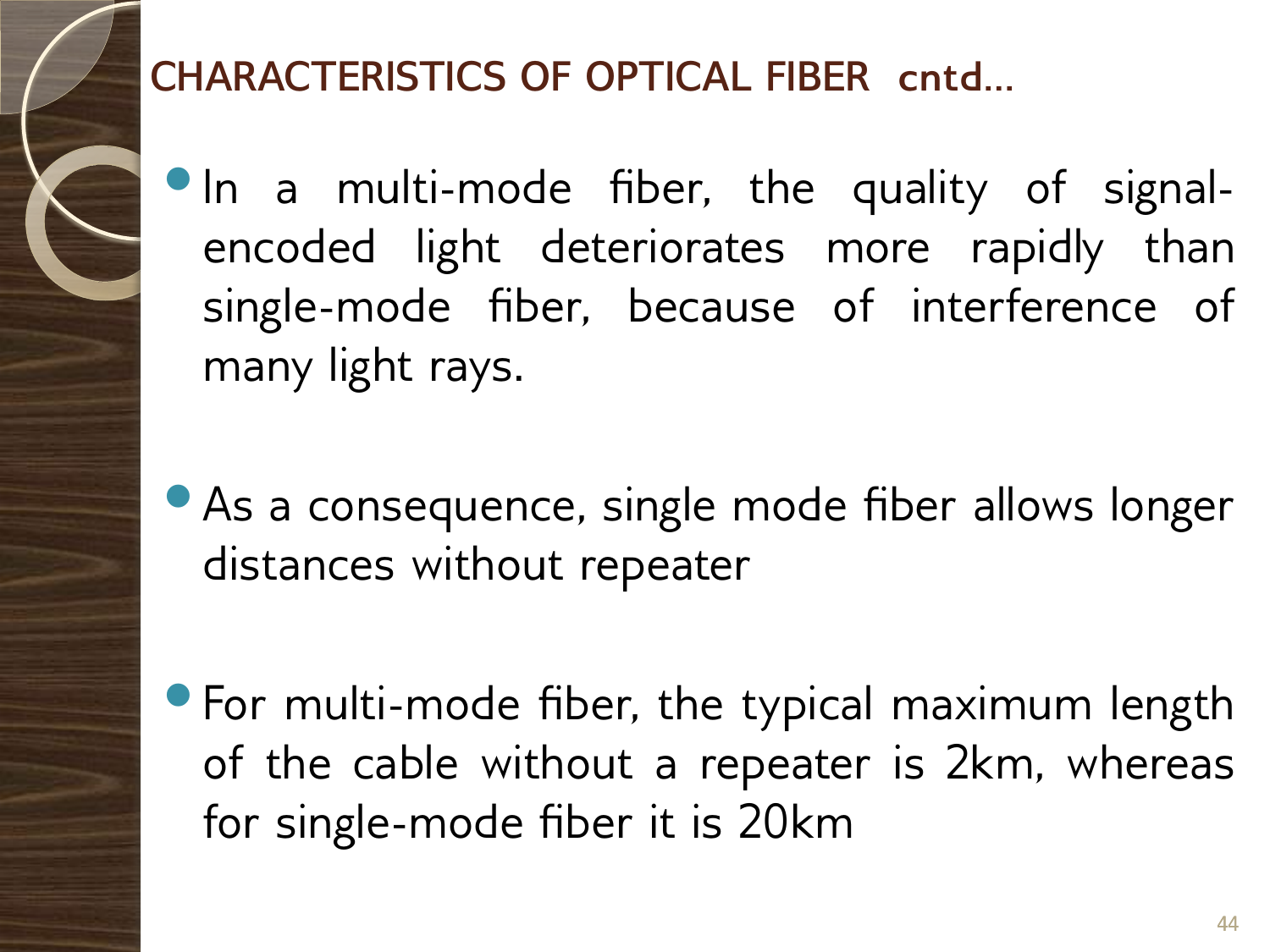

CHARACTERISTICS OF OPTICAL FIBER  cntd…
In a multi-mode fiber, the quality of signal-encoded light deteriorates more rapidly than single-mode fiber, because of interference of many light rays.

As a consequence, single mode fiber allows longer distances without repeater

For multi-mode fiber, the typical maximum length of the cable without a repeater is 2km, whereas for single-mode fiber it is 20km

44
44
44